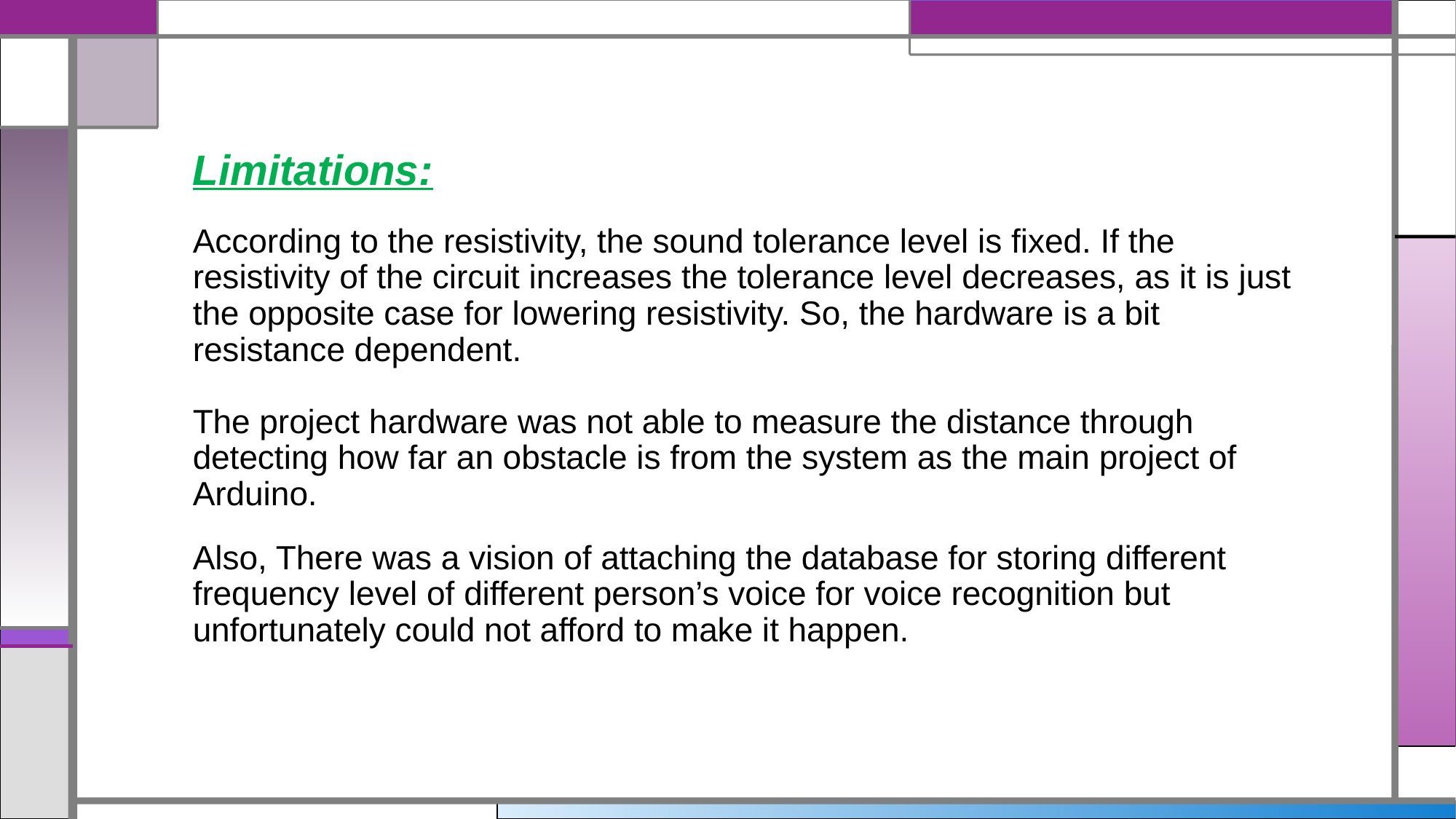

# Limitations:
According to the resistivity, the sound tolerance level is fixed. If the resistivity of the circuit increases the tolerance level decreases, as it is just the opposite case for lowering resistivity. So, the hardware is a bit resistance dependent.
The project hardware was not able to measure the distance through detecting how far an obstacle is from the system as the main project of Arduino.
Also, There was a vision of attaching the database for storing different frequency level of different person’s voice for voice recognition but unfortunately could not afford to make it happen.